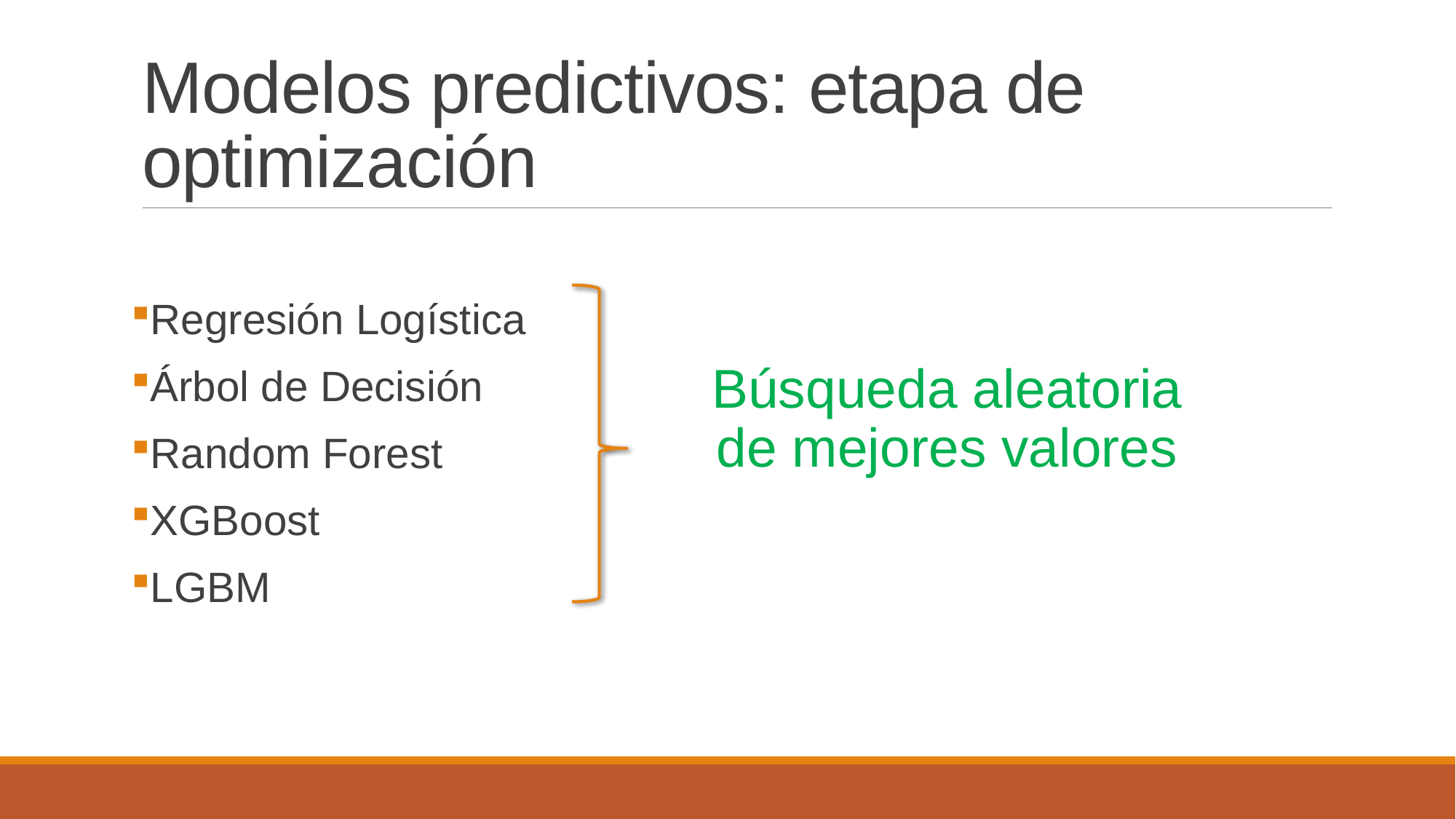

# Modelos predictivos: etapa de optimización

Regresión Logística
Árbol de Decisión
Random Forest
XGBoost
LGBM

Búsqueda aleatoria de mejores valores